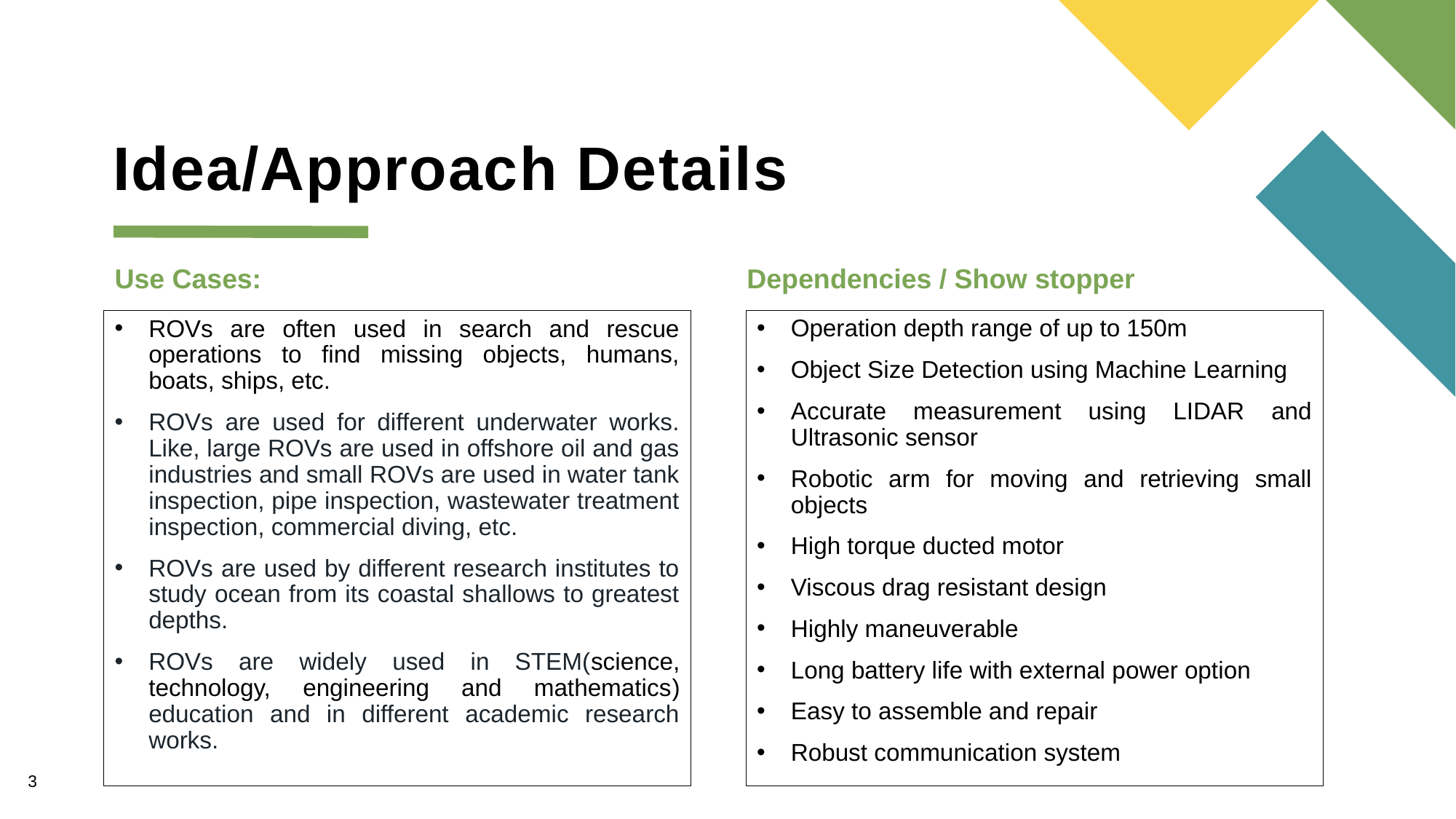

# Idea/Approach Details
Use Cases:
Dependencies / Show stopper
ROVs are often used in search and rescue operations to find missing objects, humans, boats, ships, etc.
ROVs are used for different underwater works. Like, large ROVs are used in offshore oil and gas industries and small ROVs are used in water tank inspection, pipe inspection, wastewater treatment inspection, commercial diving, etc.
ROVs are used by different research institutes to study ocean from its coastal shallows to greatest depths.
ROVs are widely used in STEM(science, technology, engineering and mathematics) education and in different academic research works.
Operation depth range of up to 150m
Object Size Detection using Machine Learning
Accurate measurement using LIDAR and Ultrasonic sensor
Robotic arm for moving and retrieving small objects
High torque ducted motor
Viscous drag resistant design
Highly maneuverable
Long battery life with external power option
Easy to assemble and repair
Robust communication system

3